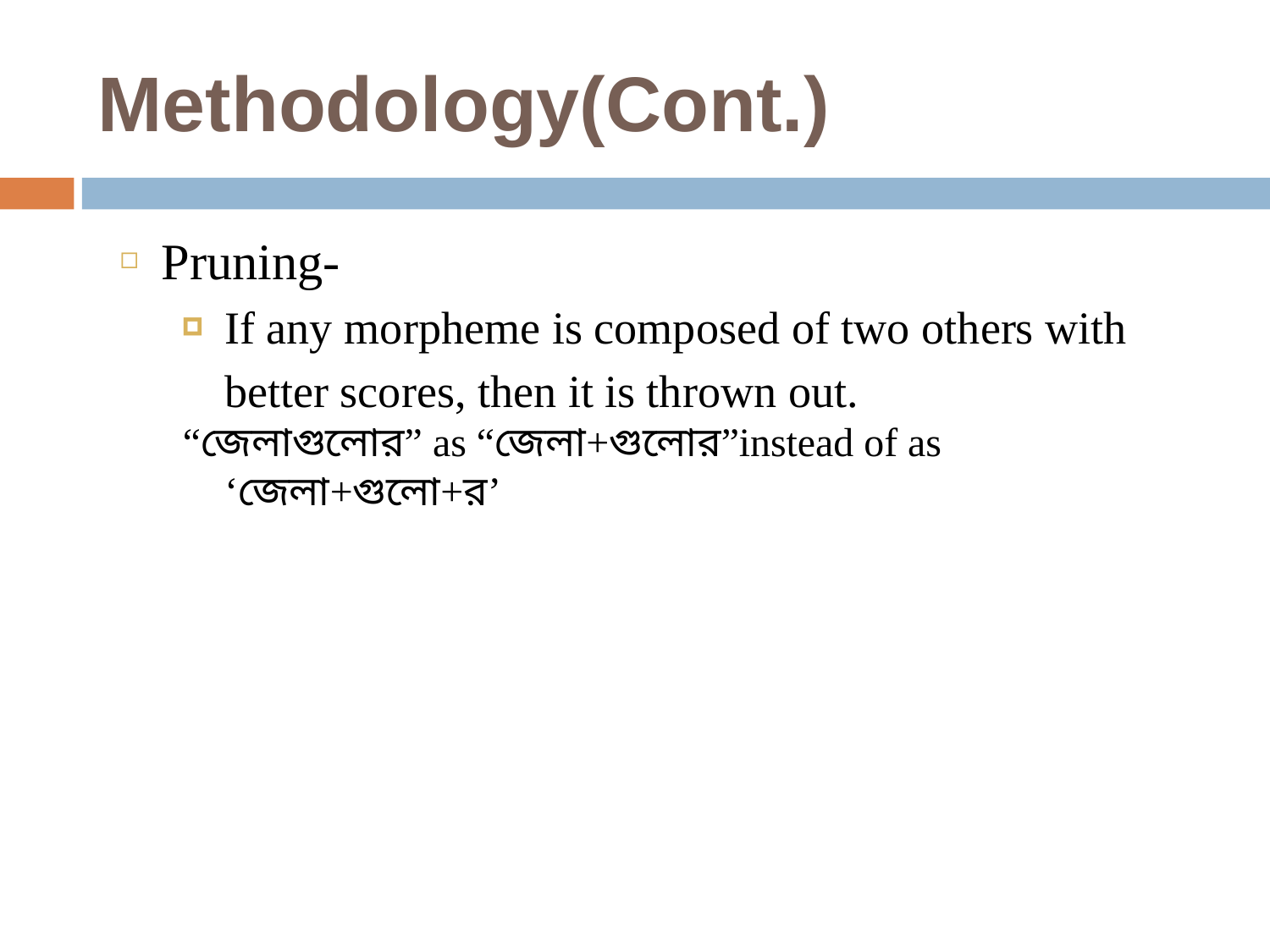

# Methodology(Cont.)
Pruning-
If any morpheme is composed of two others with better scores, then it is thrown out.
 “জেলাগুলোর” as “জেলা+গুলোর”instead of as ‘জেলা+গুলো+র’